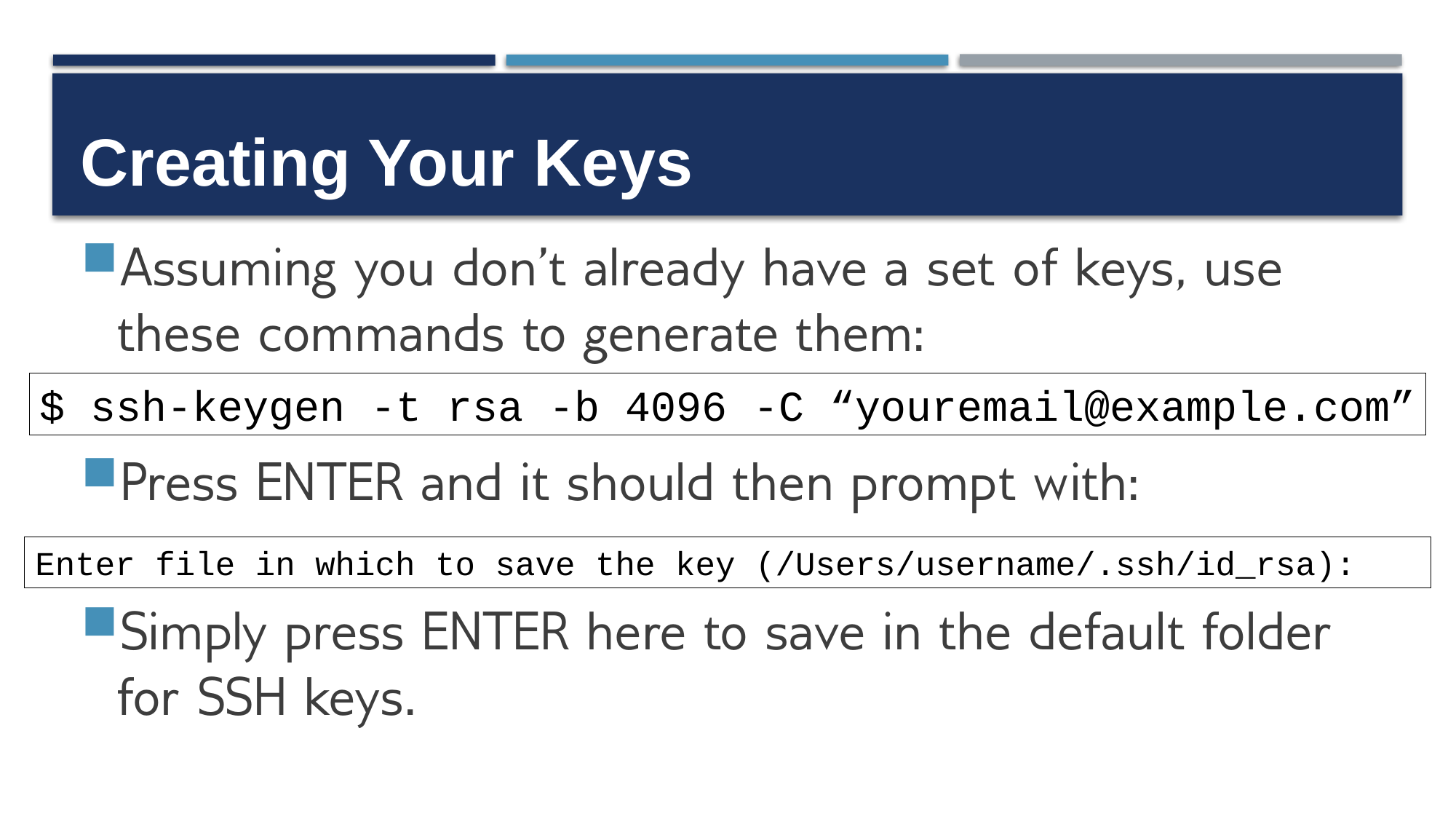

# Creating Your Keys
Assuming you don’t already have a set of keys, use these commands to generate them:

Press ENTER and it should then prompt with:

Simply press ENTER here to save in the default folder for SSH keys.
$ ssh-keygen -t rsa -b 4096 -C “youremail@example.com”
Enter file in which to save the key (/Users/username/.ssh/id_rsa):